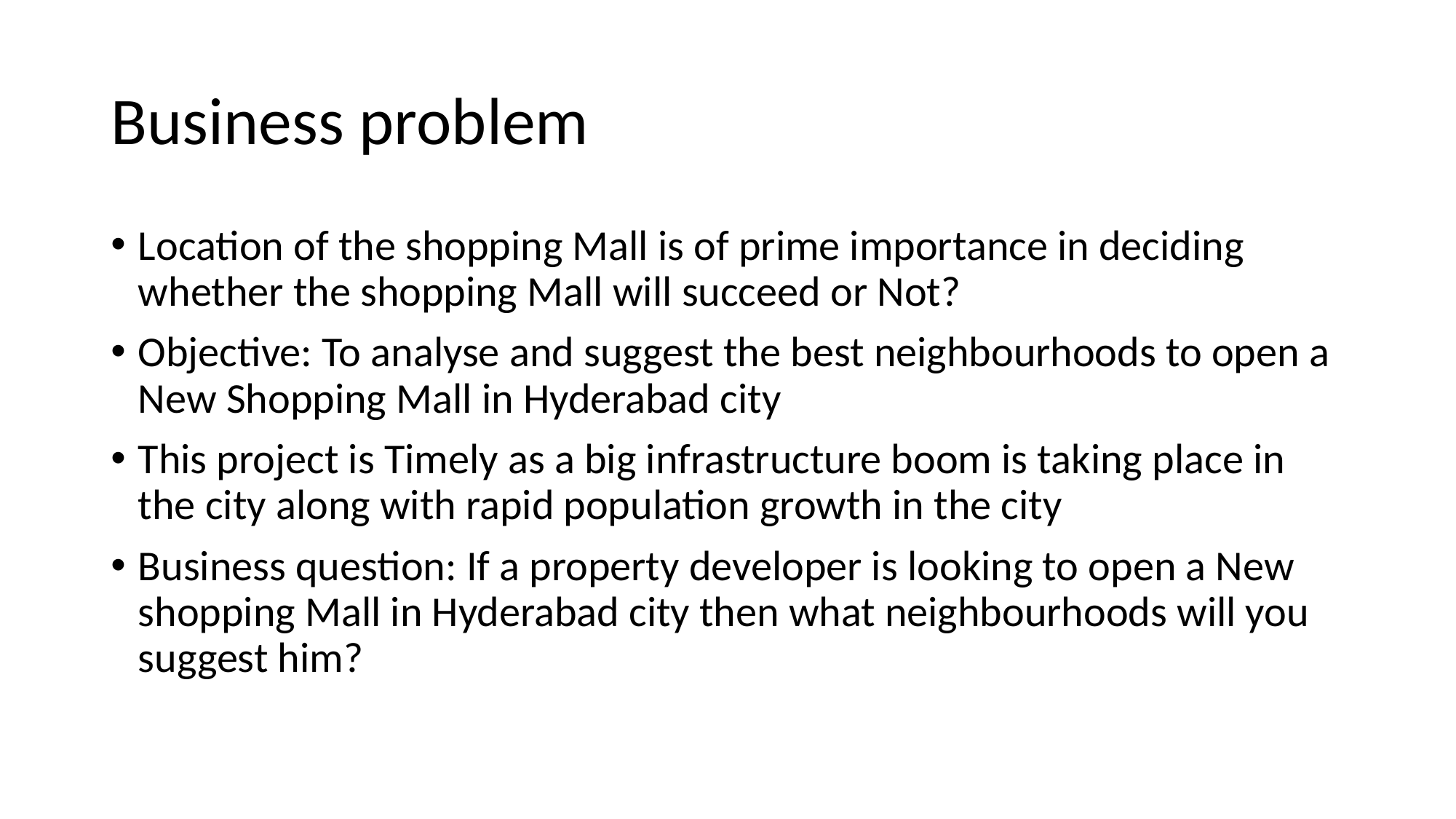

# Business problem
Location of the shopping Mall is of prime importance in deciding whether the shopping Mall will succeed or Not?
Objective: To analyse and suggest the best neighbourhoods to open a New Shopping Mall in Hyderabad city
This project is Timely as a big infrastructure boom is taking place in the city along with rapid population growth in the city
Business question: If a property developer is looking to open a New shopping Mall in Hyderabad city then what neighbourhoods will you suggest him?